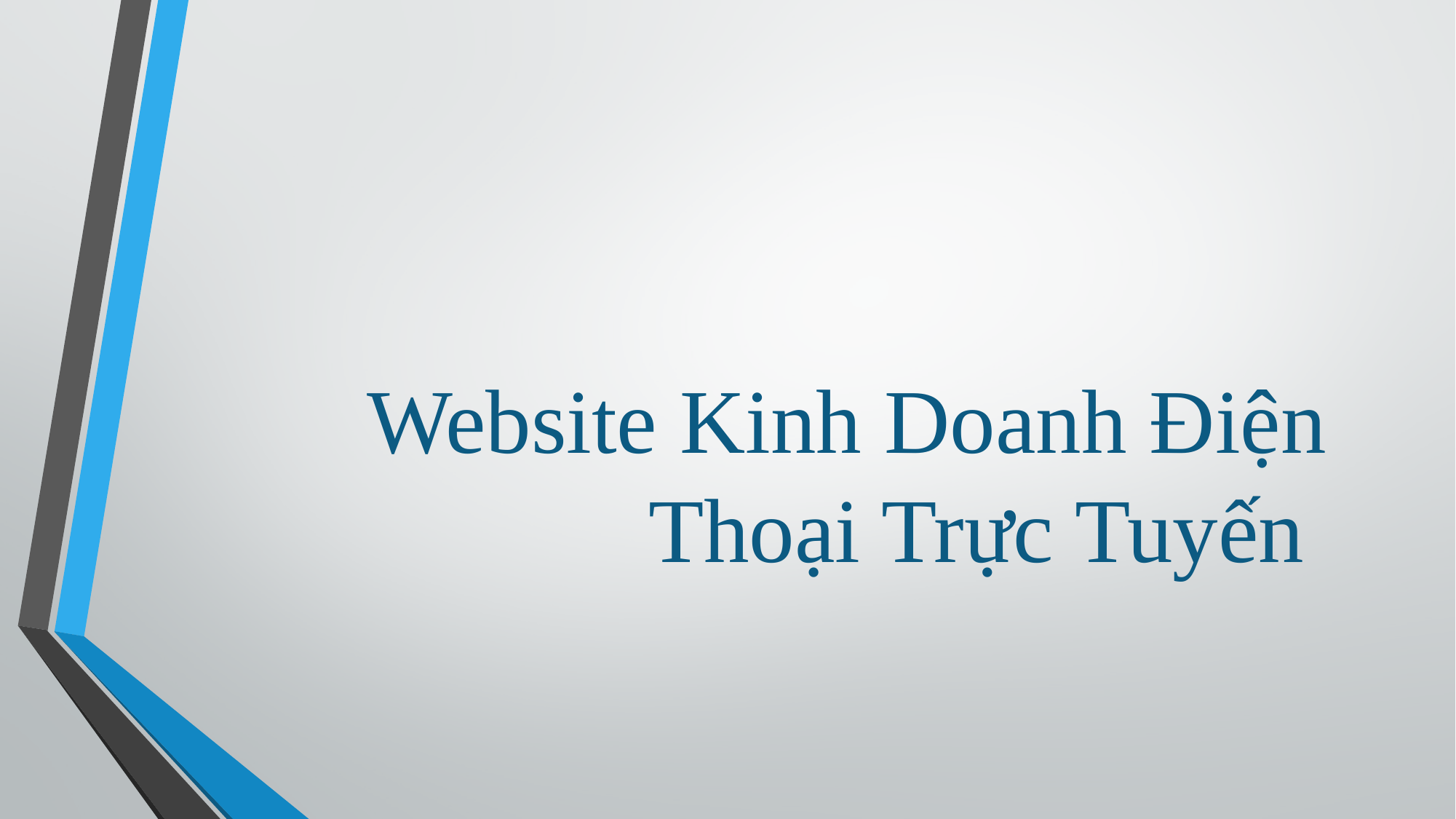

# Website Kinh Doanh Điện Thoại Trực Tuyến